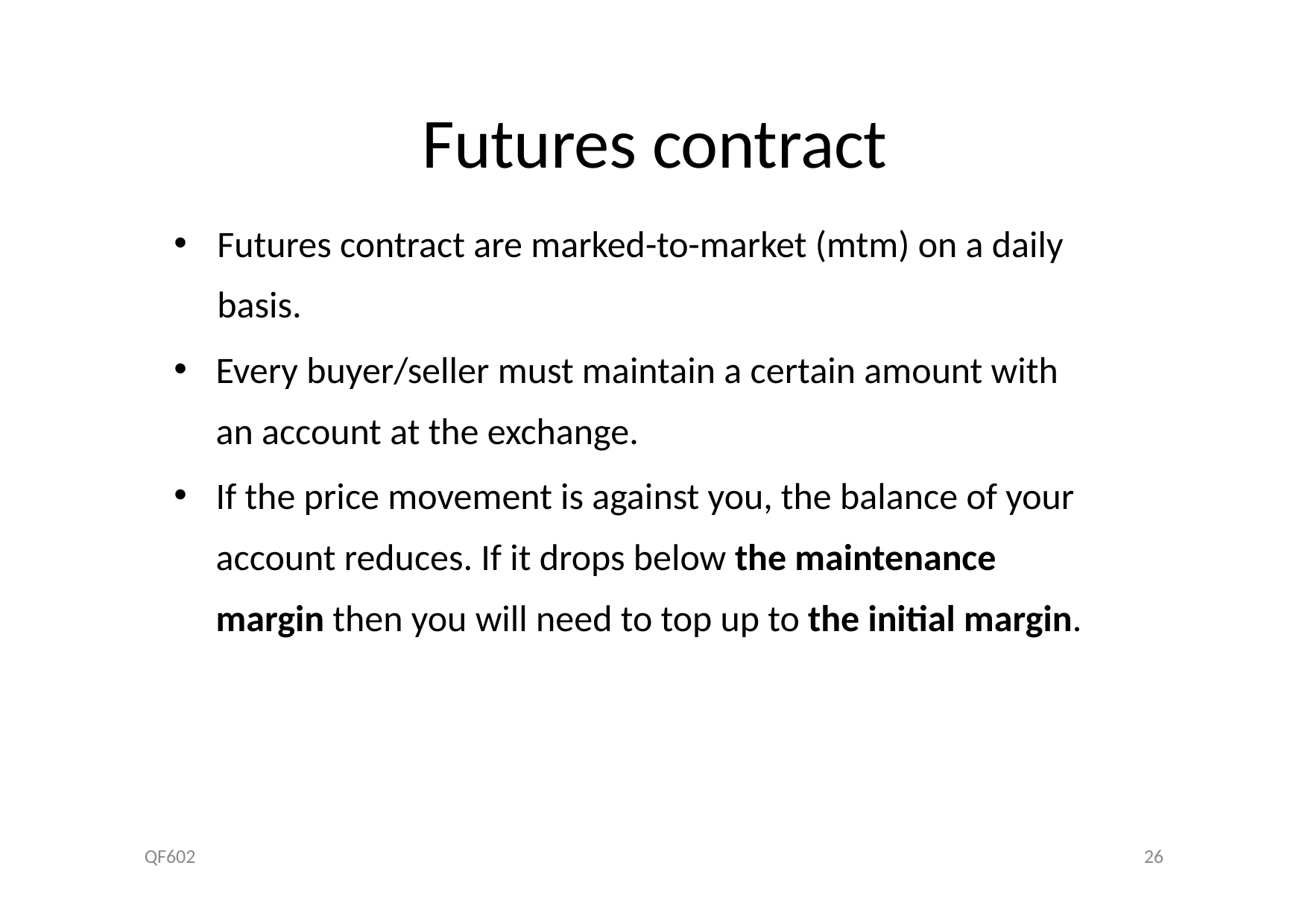

# Futures contract
Futures contract are marked-to-market (mtm) on a daily basis.
Every buyer/seller must maintain a certain amount with an account at the exchange.
If the price movement is against you, the balance of your account reduces. If it drops below the maintenance margin then you will need to top up to the initial margin.

QF602
26